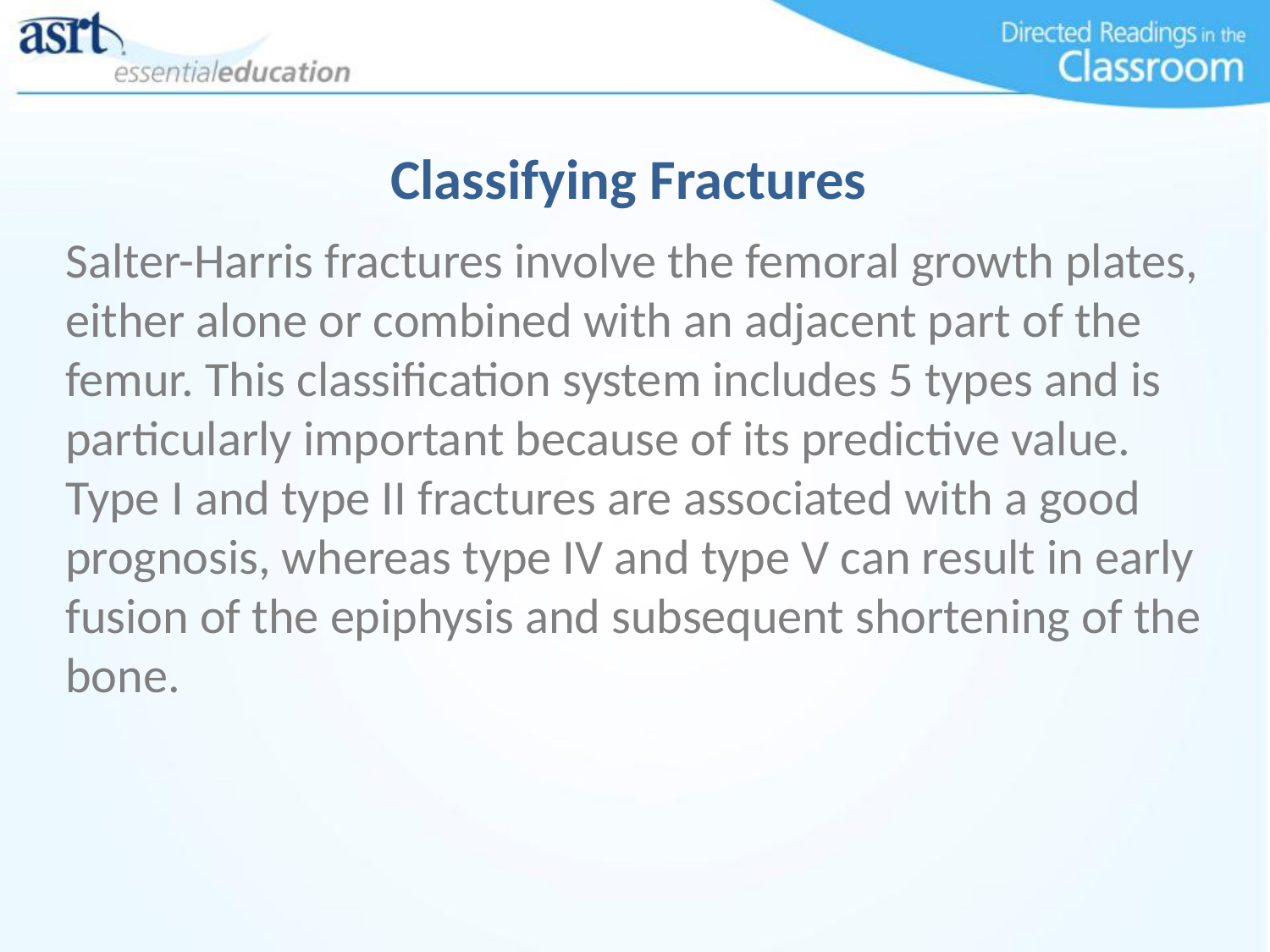

# Classifying Fractures
Salter-Harris fractures involve the femoral growth plates, either alone or combined with an adjacent part of the femur. This classification system includes 5 types and is particularly important because of its predictive value. Type I and type II fractures are associated with a good prognosis, whereas type IV and type V can result in early fusion of the epiphysis and subsequent shortening of the bone.